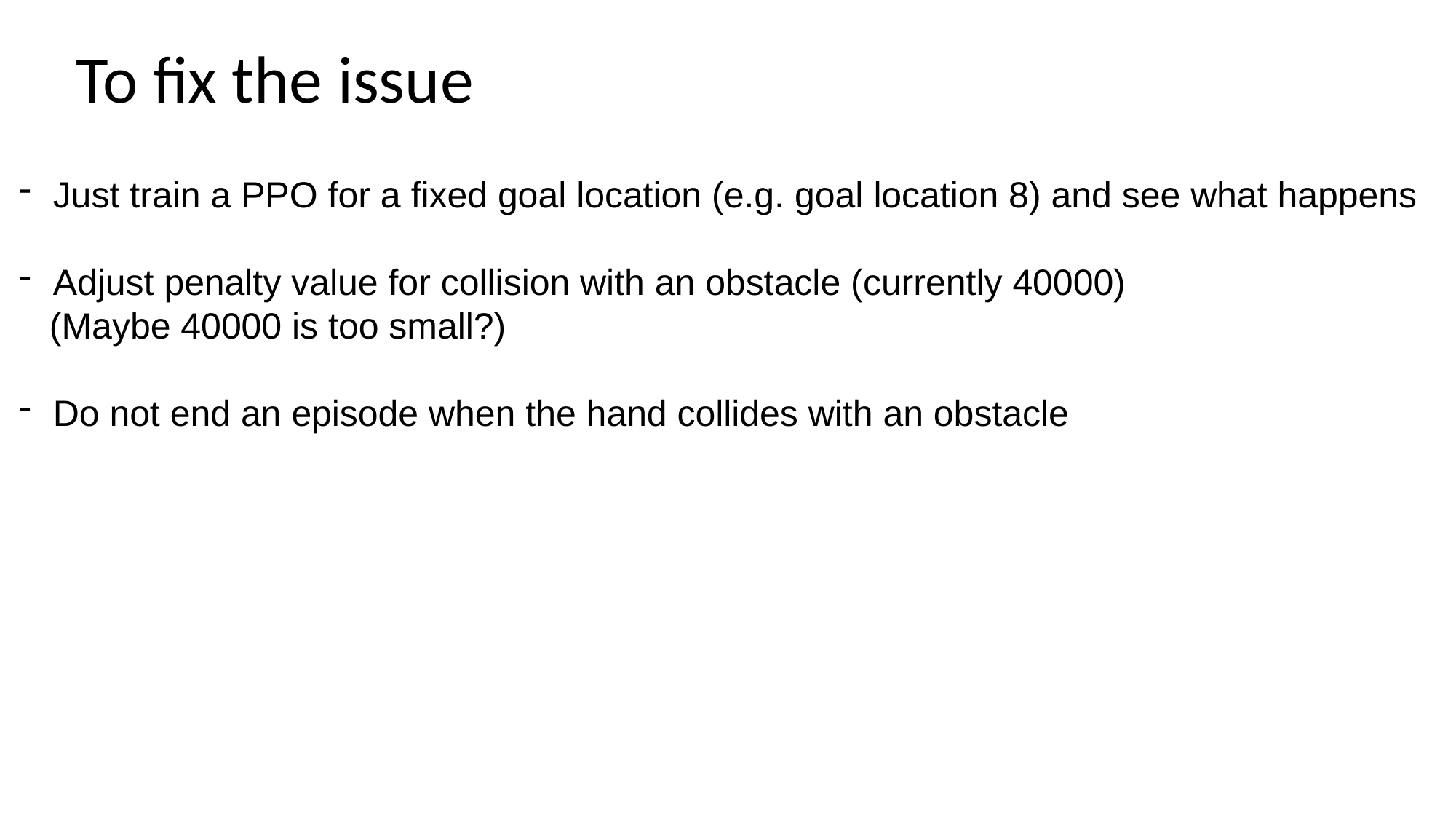

To fix the issue

Just train a PPO for a fixed goal location (e.g. goal location 8) and see what happens

Adjust penalty value for collision with an obstacle (currently 40000)
   (Maybe 40000 is too small?)

Do not end an episode when the hand collides with an obstacle